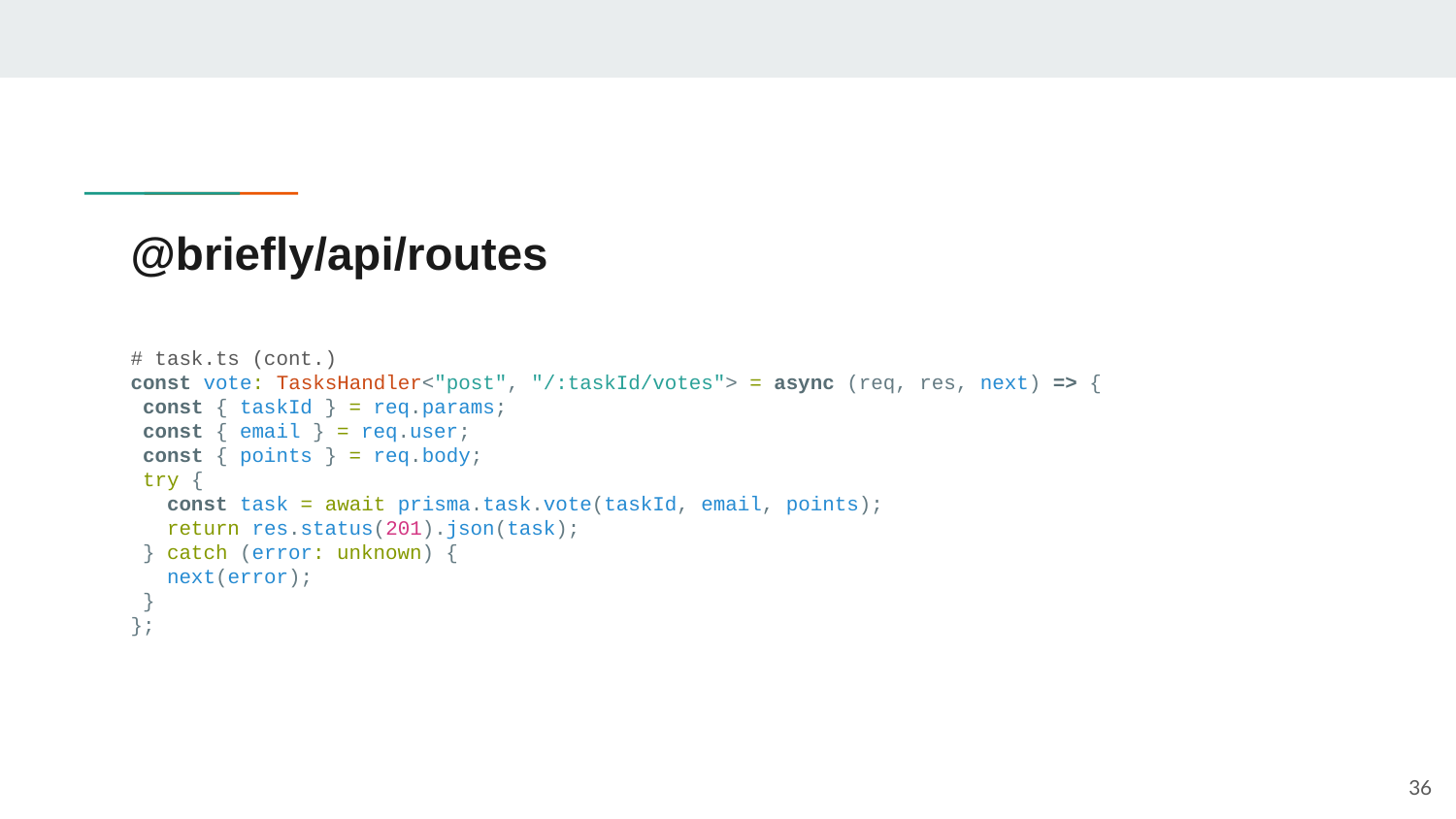

# @briefly/api/routes
# task.ts (cont.)
const vote: TasksHandler<"post", "/:taskId/votes"> = async (req, res, next) => {
 const { taskId } = req.params;
 const { email } = req.user;
 const { points } = req.body;
 try {
   const task = await prisma.task.vote(taskId, email, points);
   return res.status(201).json(task);
 } catch (error: unknown) {
   next(error);
 }
};
36